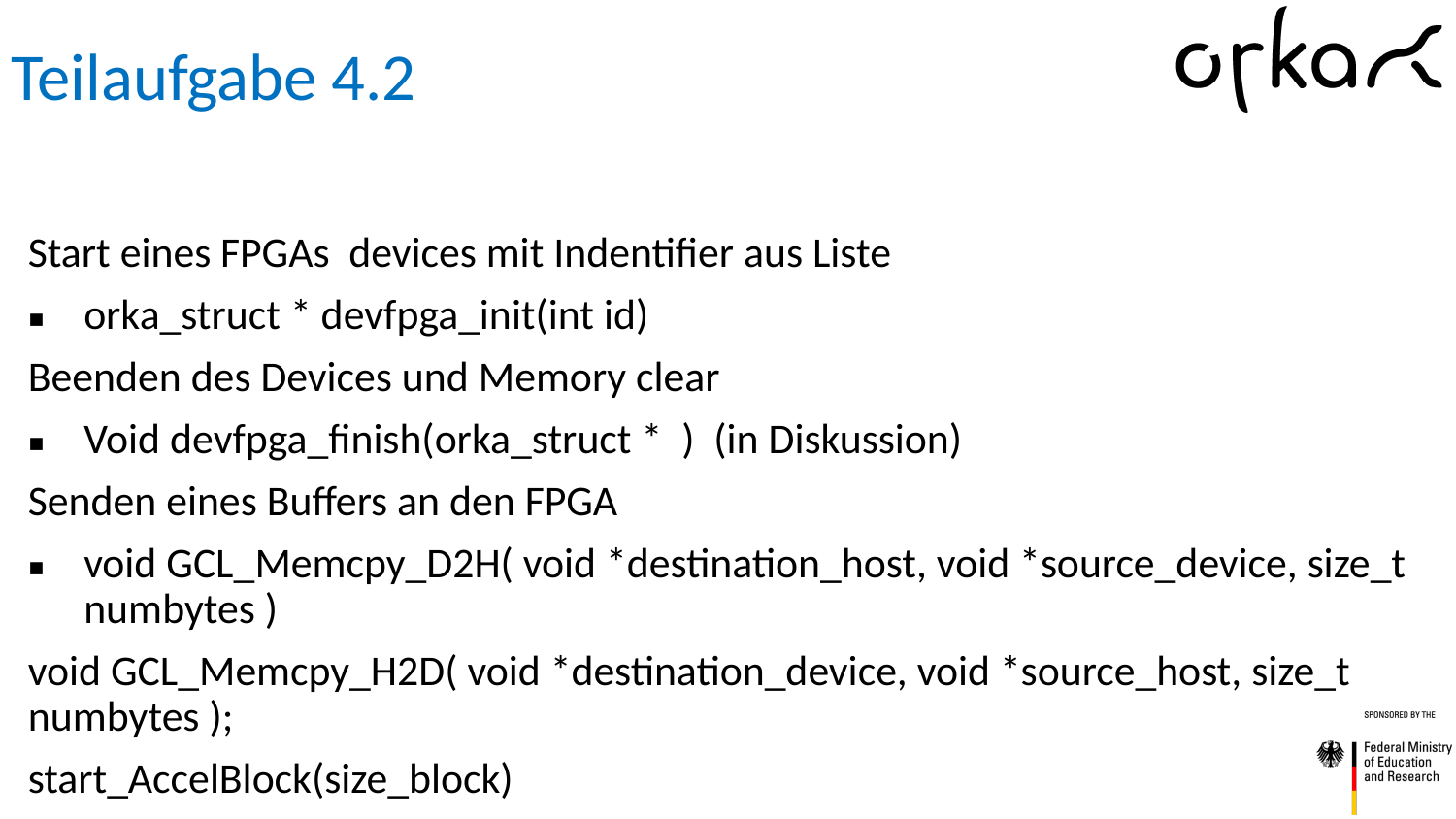

# Teilaufgabe 4.2

Start eines FPGAs  devices mit Indentifier aus Liste
orka_struct * devfpga_init(int id)
Beenden des Devices und Memory clear
Void devfpga_finish(orka_struct *  )  (in Diskussion)
Senden eines Buffers an den FPGA
void GCL_Memcpy_D2H( void *destination_host, void *source_device, size_t numbytes )
void GCL_Memcpy_H2D( void *destination_device, void *source_host, size_t numbytes );
start_AccelBlock(size_block)
wait_AccelBlock(size_t block_id)
set_Callback (size_t blockID, func_t callback)
uploadBitstream(size_t block_id, void buf …)